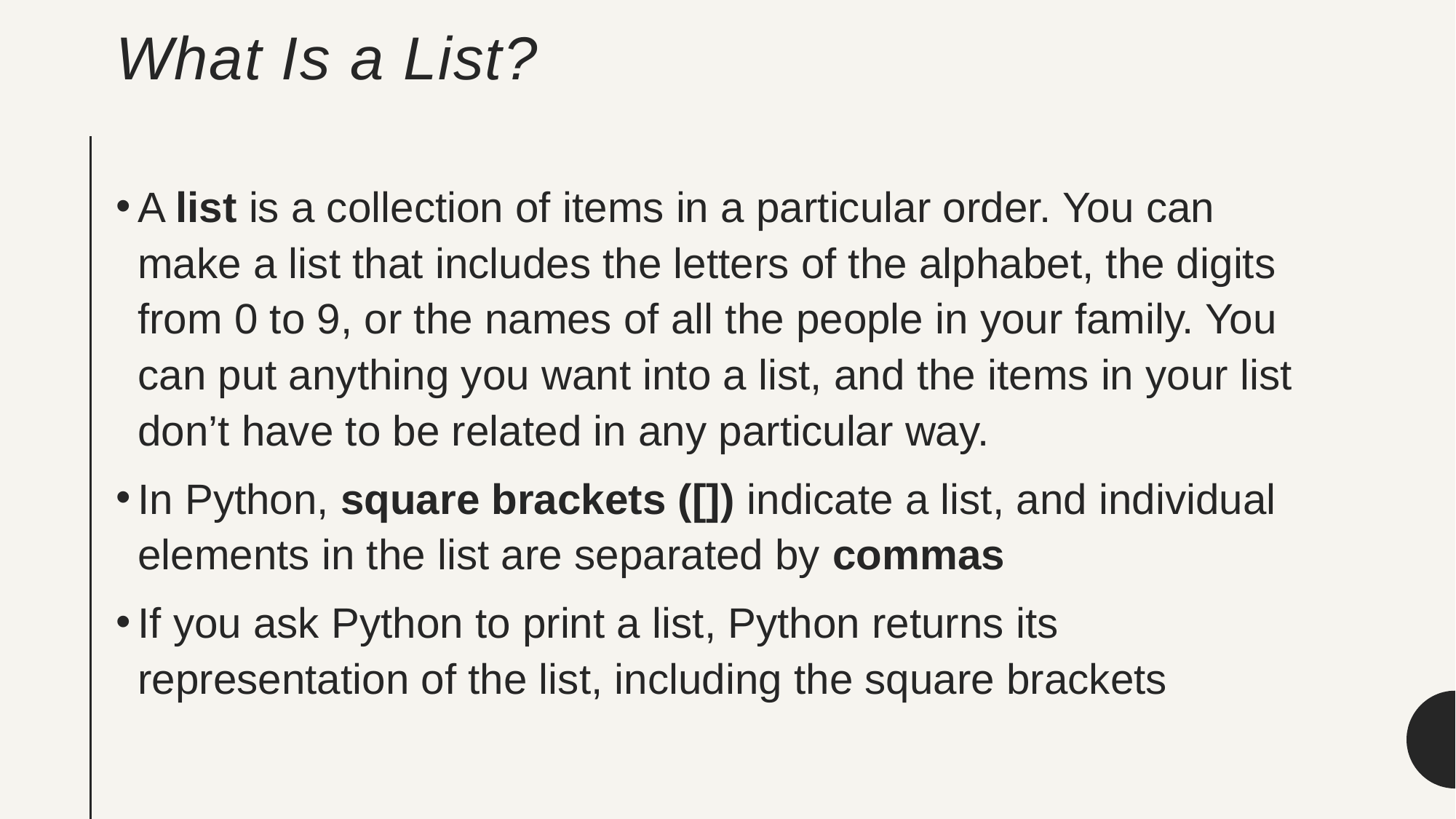

# What Is a List?
A list is a collection of items in a particular order. You can make a list that includes the letters of the alphabet, the digits from 0 to 9, or the names of all the people in your family. You can put anything you want into a list, and the items in your list don’t have to be related in any particular way.
In Python, square brackets ([]) indicate a list, and individual elements in the list are separated by commas
If you ask Python to print a list, Python returns its representation of the list, including the square brackets